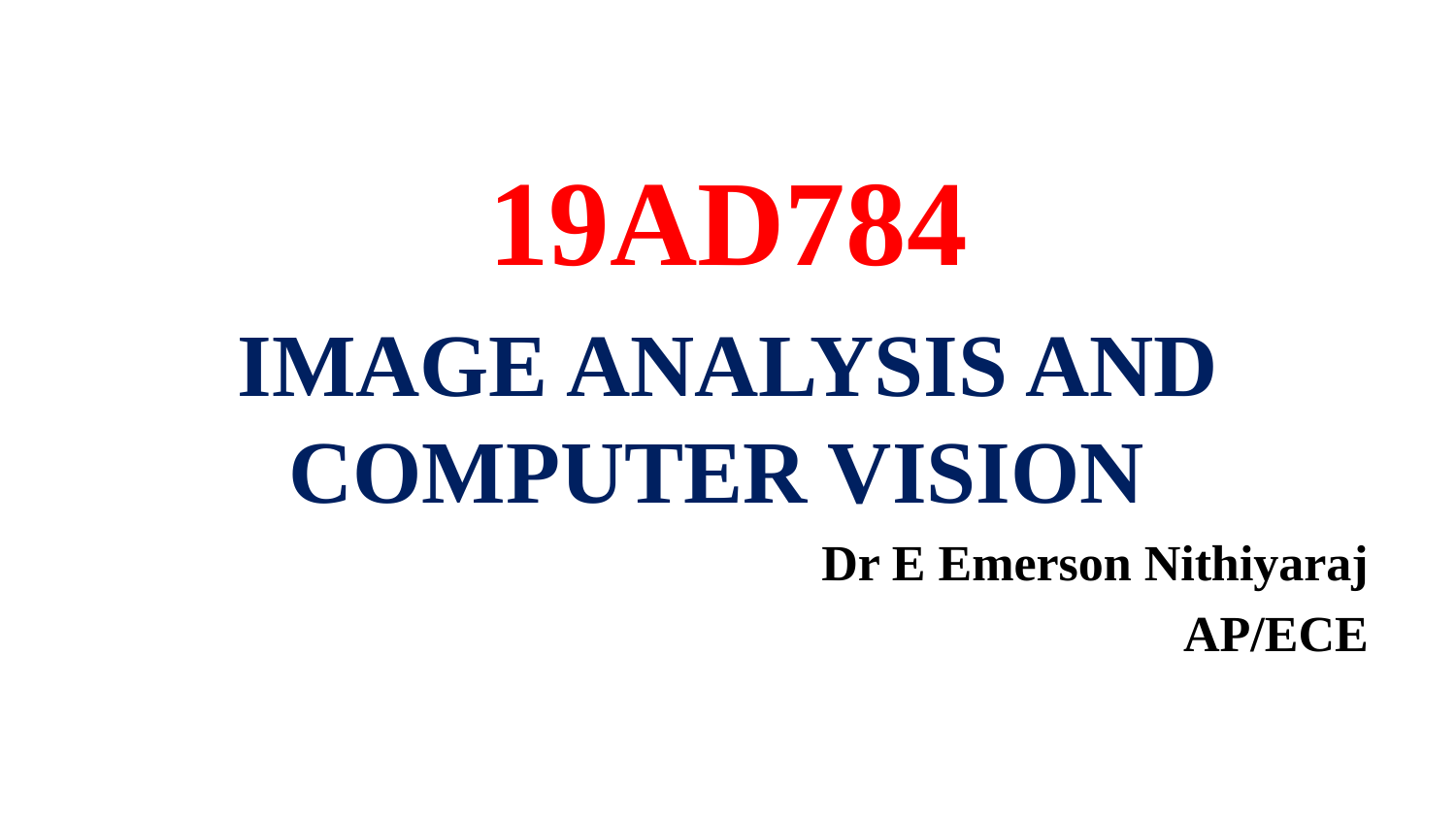

19AD784
IMAGE ANALYSIS AND COMPUTER VISION
Dr E Emerson Nithiyaraj
AP/ECE